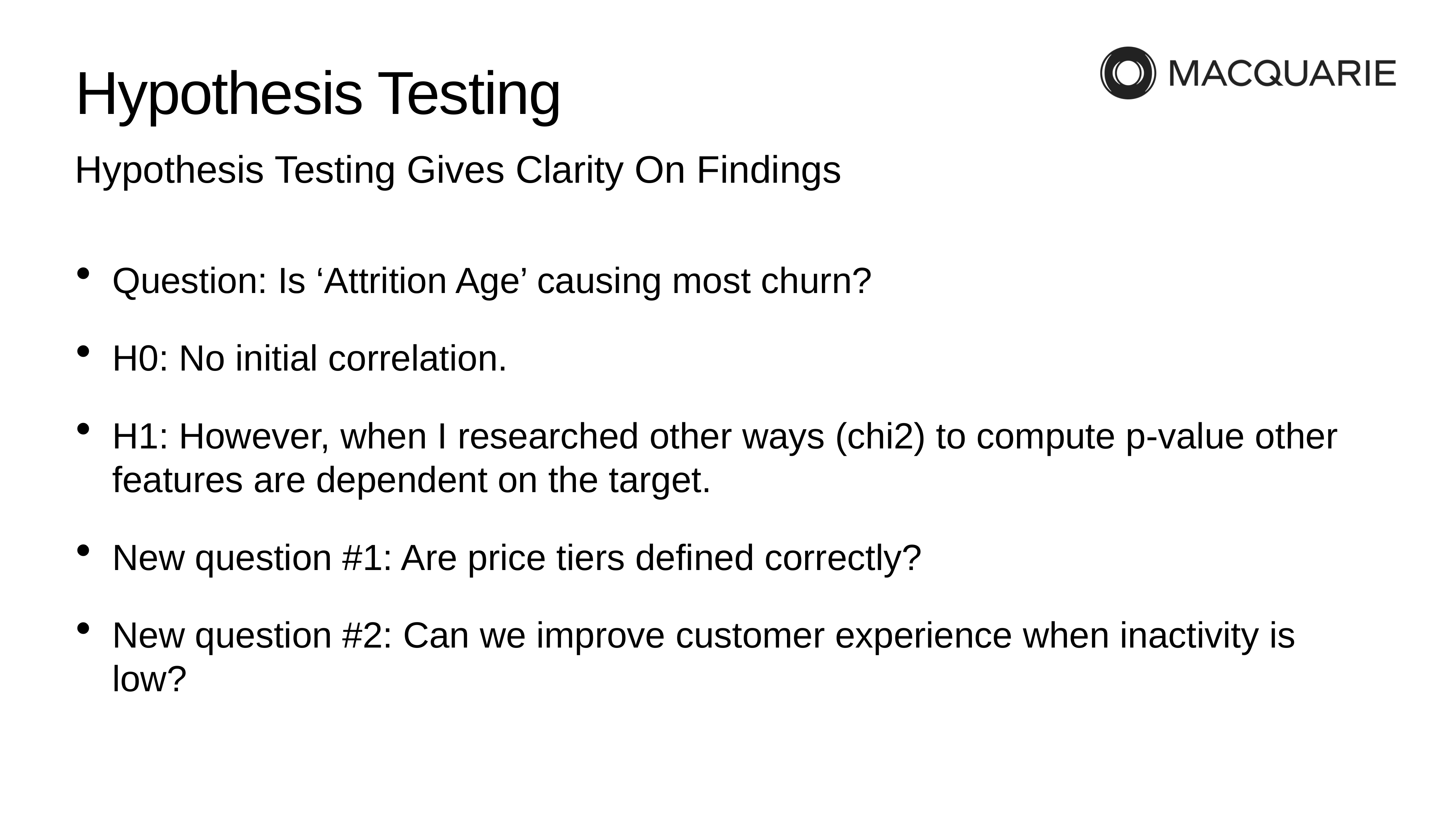

# Hypothesis Testing
Hypothesis Testing Gives Clarity On Findings
Question: Is ‘Attrition Age’ causing most churn?
H0: No initial correlation.
H1: However, when I researched other ways (chi2) to compute p-value other features are dependent on the target.
New question #1: Are price tiers defined correctly?
New question #2: Can we improve customer experience when inactivity is low?